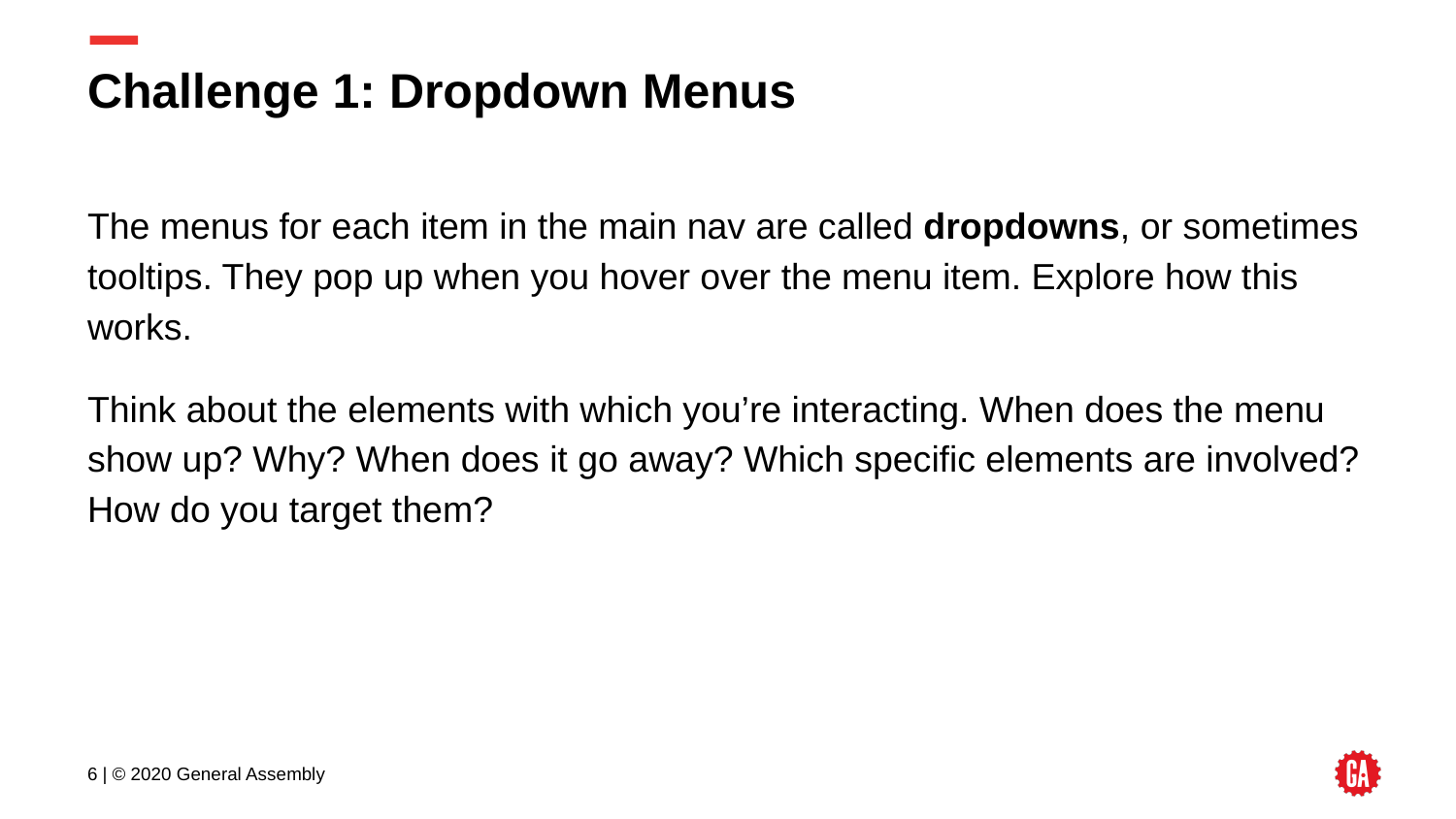

# Challenge 1: Dropdown Menus
The menus for each item in the main nav are called dropdowns, or sometimes tooltips. They pop up when you hover over the menu item. Explore how this works.
Think about the elements with which you’re interacting. When does the menu show up? Why? When does it go away? Which specific elements are involved? How do you target them?

6 | © 2020 General Assembly